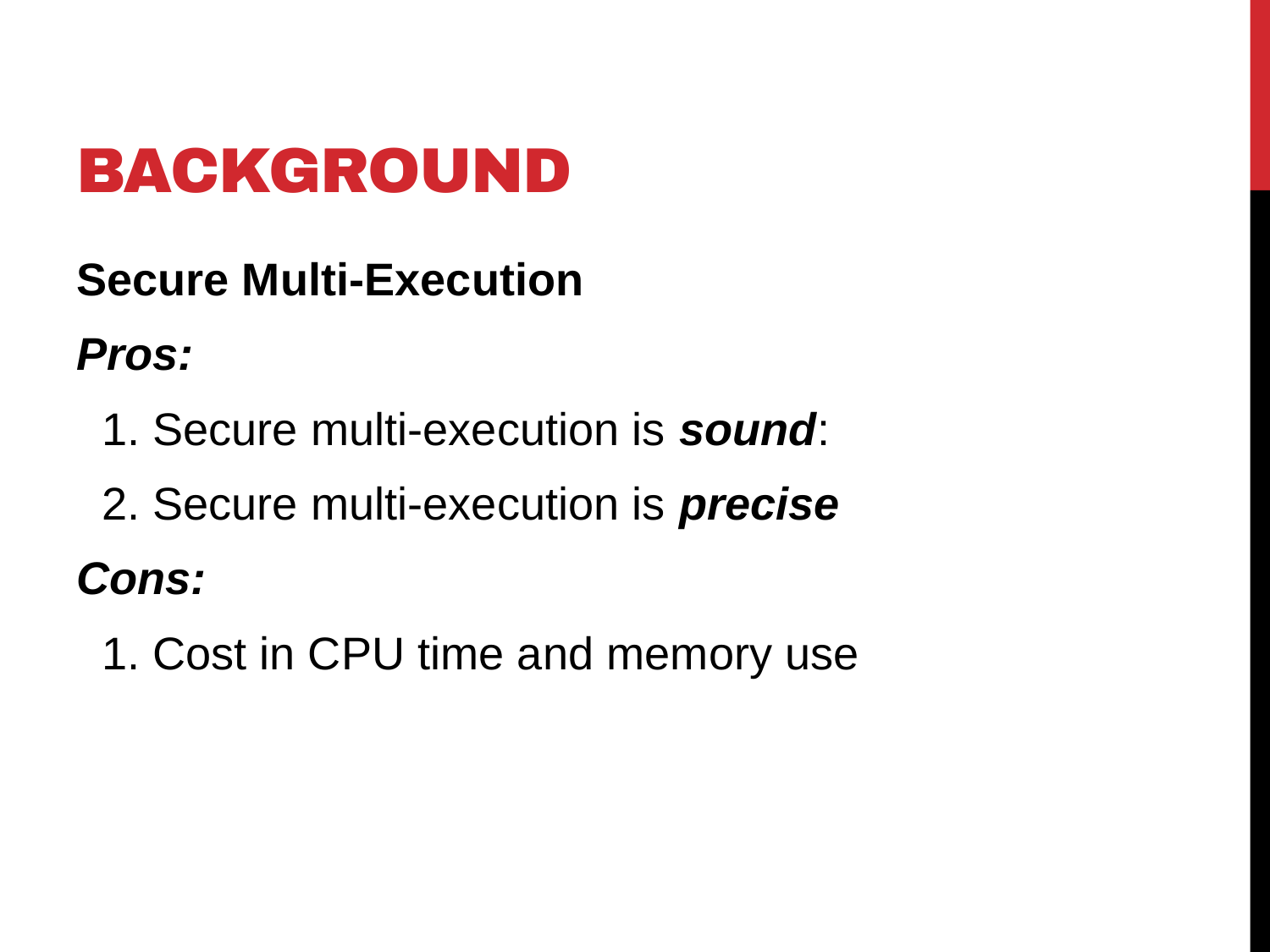

# Background
Secure Multi-Execution
Pros:
  1. Secure multi-execution is sound:
  2. Secure multi-execution is precise
Cons:
  1. Cost in CPU time and memory use